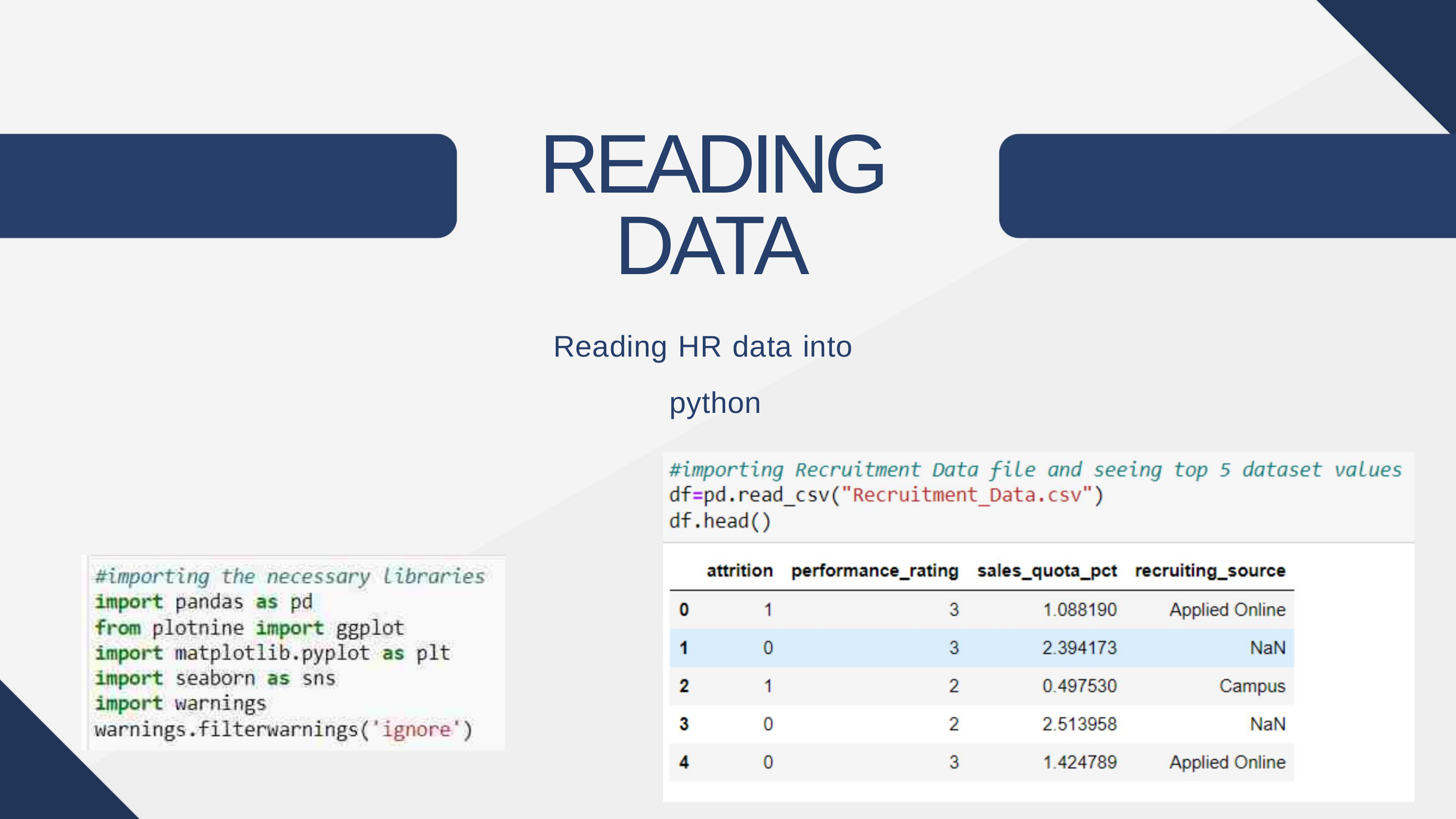

READING
DATA
Reading HR data into
python